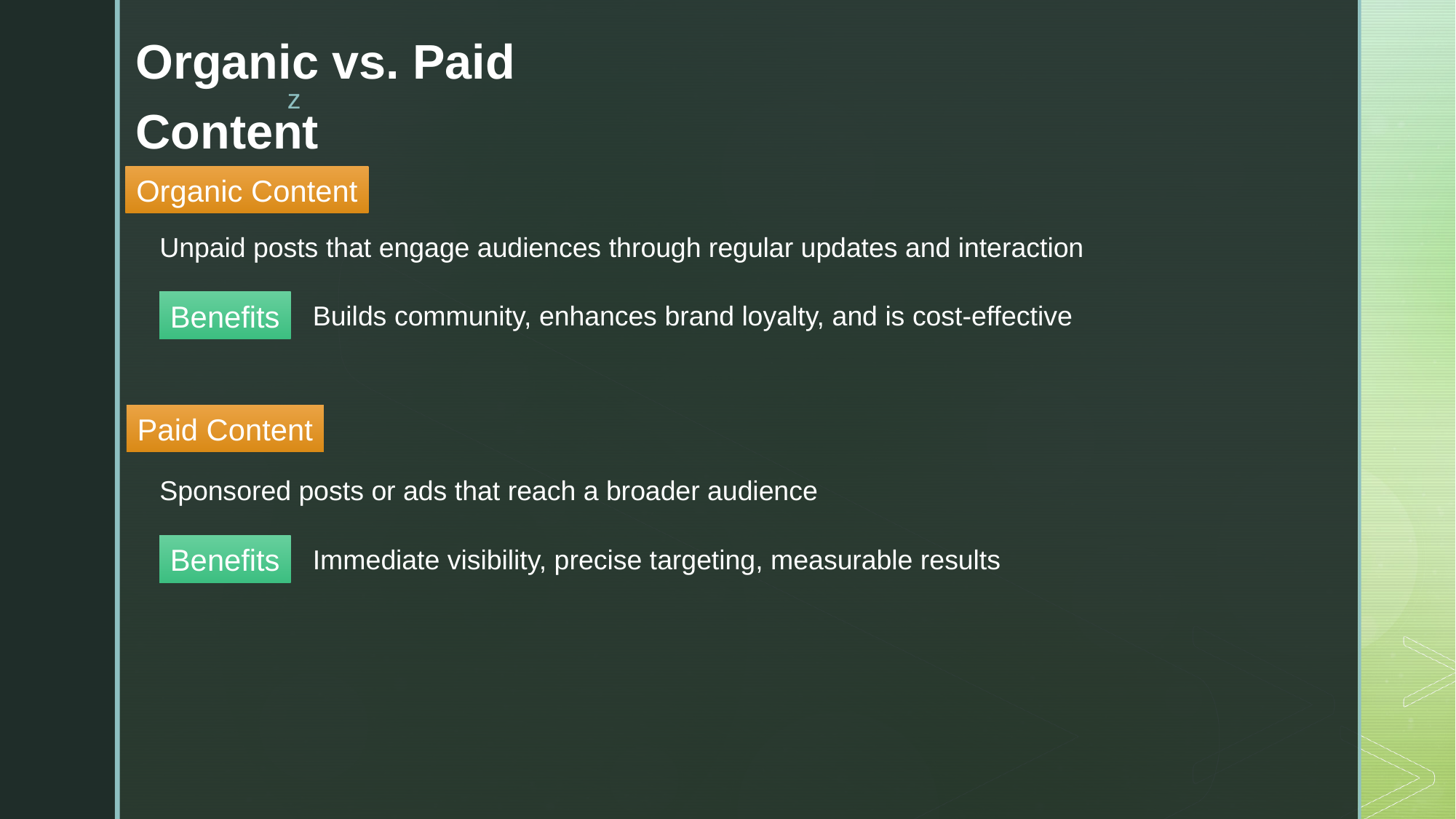

Organic vs. Paid Content
Organic Content
Unpaid posts that engage audiences through regular updates and interaction
Benefits
Builds community, enhances brand loyalty, and is cost-effective
Paid Content
Sponsored posts or ads that reach a broader audience
Benefits
Immediate visibility, precise targeting, measurable results